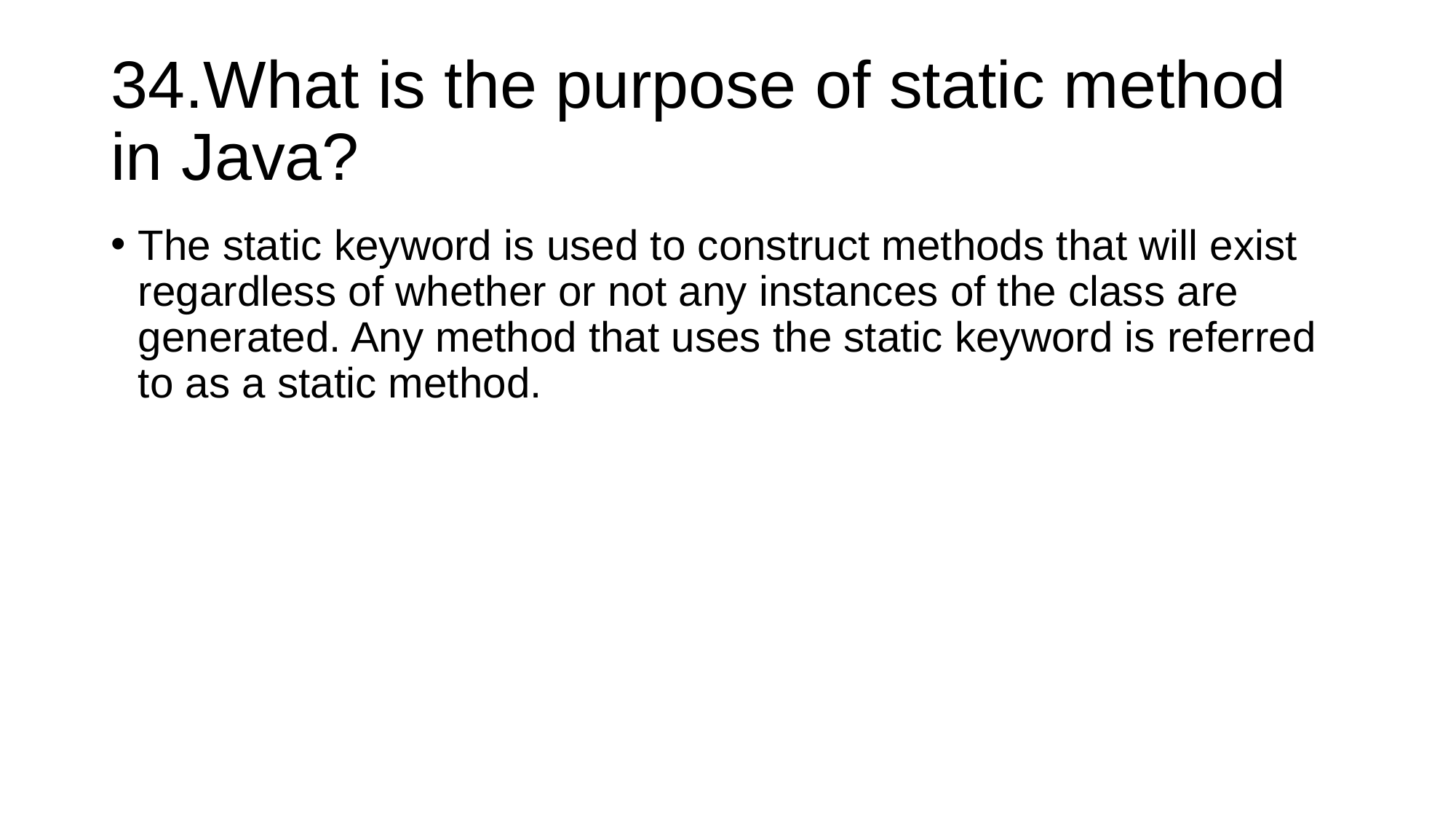

# 34.What is the purpose of static method in Java?
The static keyword is used to construct methods that will exist regardless of whether or not any instances of the class are generated. Any method that uses the static keyword is referred to as a static method.